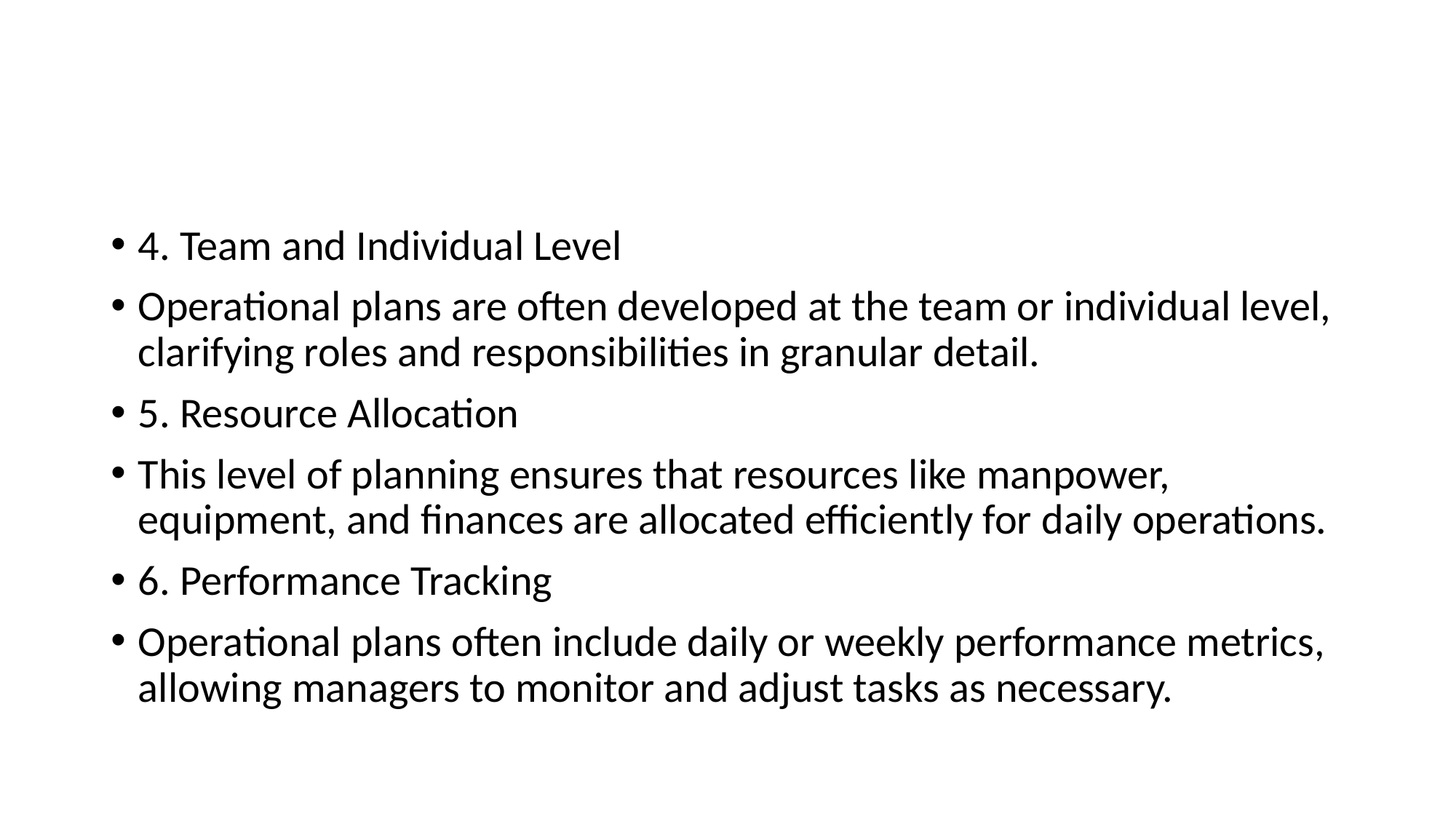

#
4. Team and Individual Level
Operational plans are often developed at the team or individual level, clarifying roles and responsibilities in granular detail.
5. Resource Allocation
This level of planning ensures that resources like manpower, equipment, and finances are allocated efficiently for daily operations.
6. Performance Tracking
Operational plans often include daily or weekly performance metrics, allowing managers to monitor and adjust tasks as necessary.